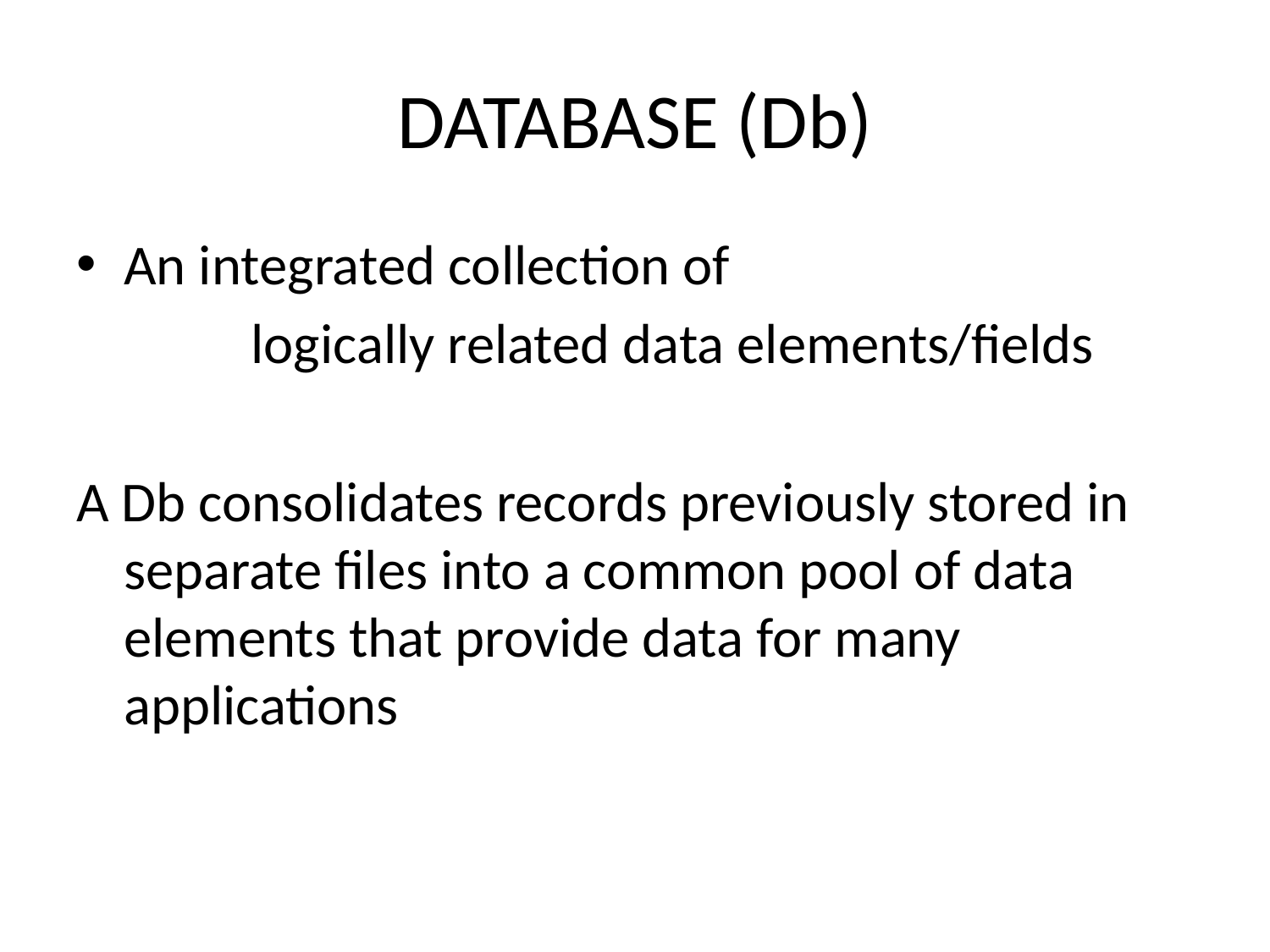

# DATABASE (Db)
An integrated collection of
		logically related data elements/fields

A Db consolidates records previously stored in separate files into a common pool of data elements that provide data for many applications